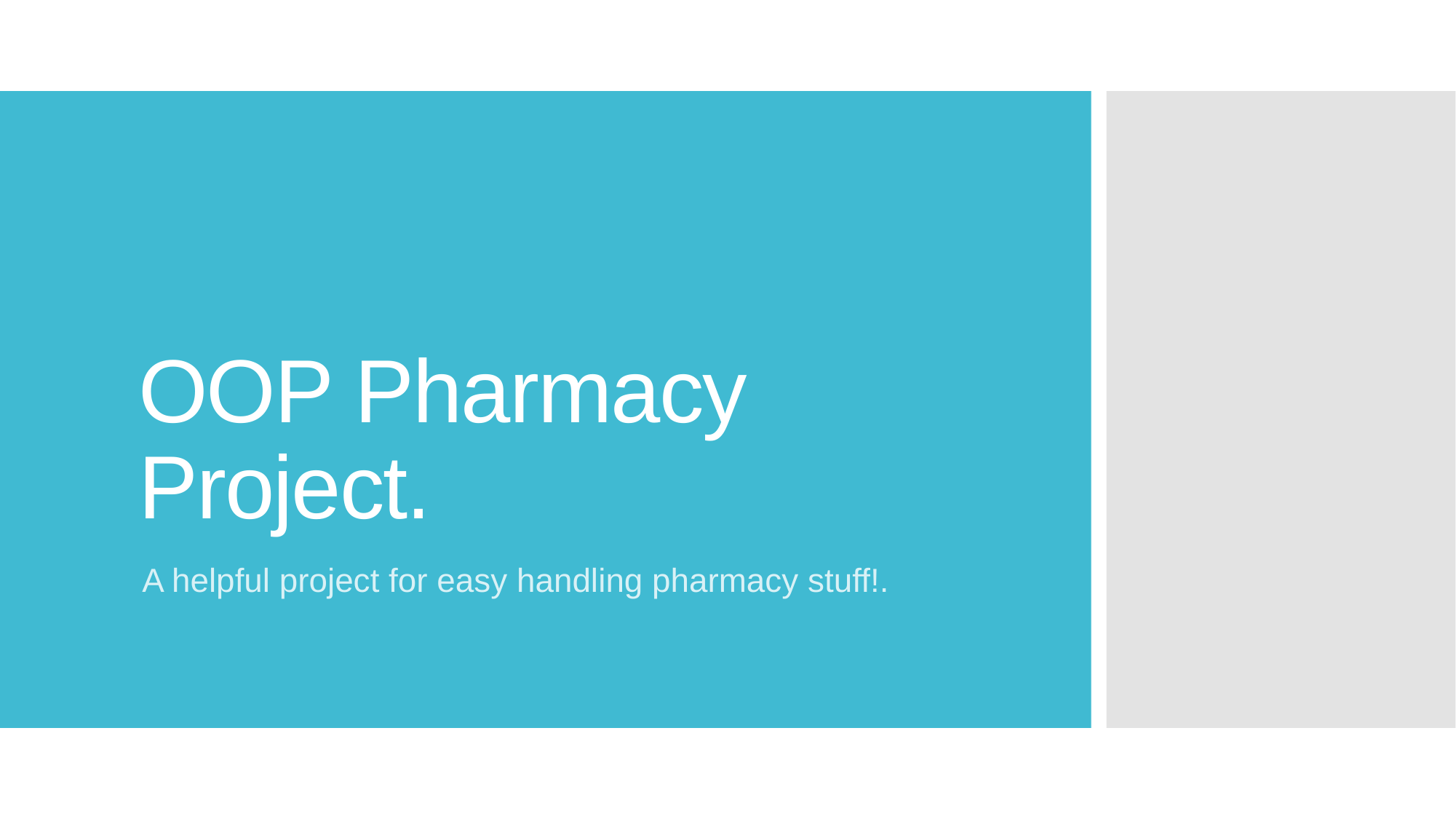

# OOP Pharmacy Project.
A helpful project for easy handling pharmacy stuff!.